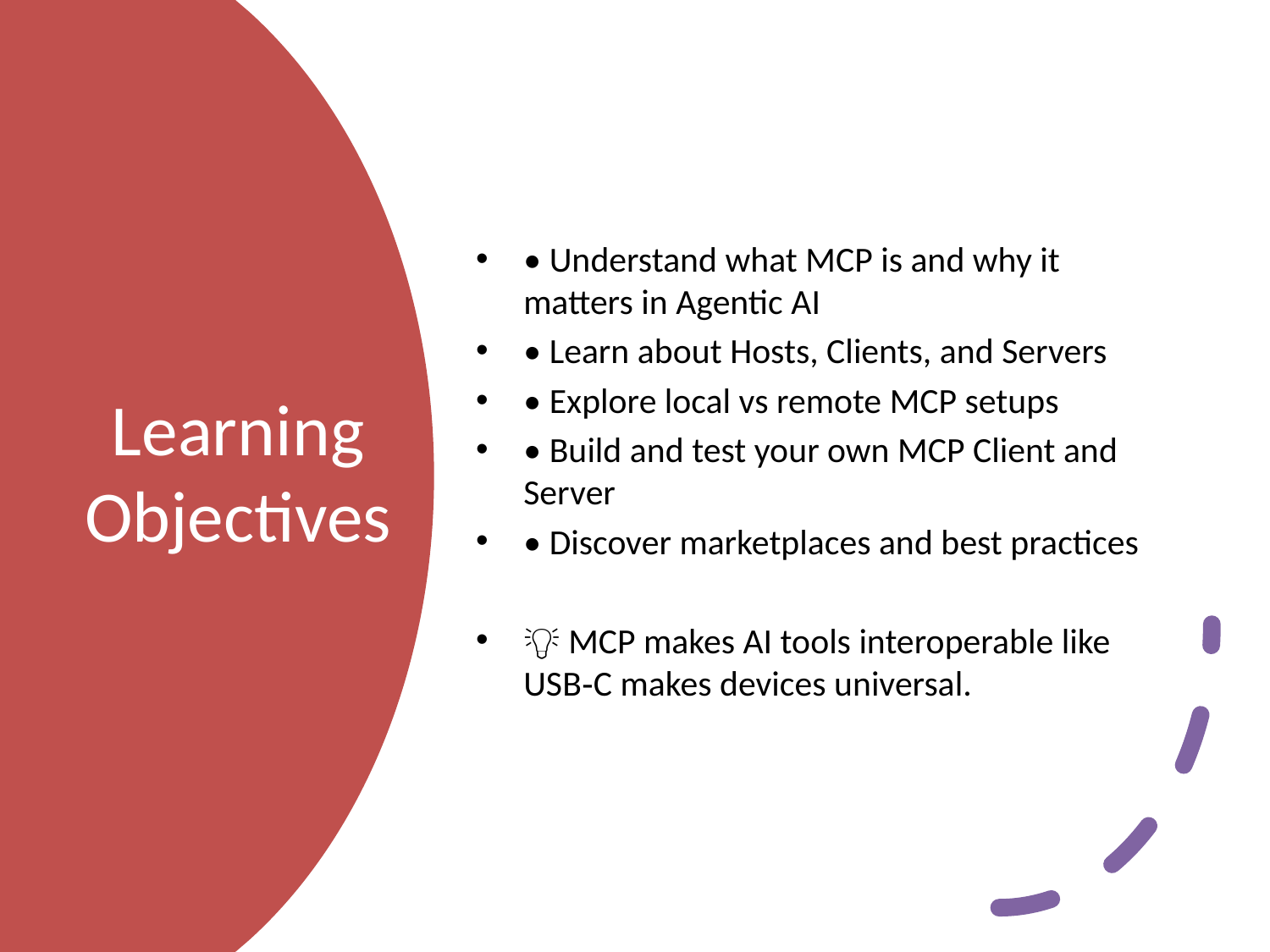

• Understand what MCP is and why it matters in Agentic AI
• Learn about Hosts, Clients, and Servers
• Explore local vs remote MCP setups
• Build and test your own MCP Client and Server
• Discover marketplaces and best practices

💡 MCP makes AI tools interoperable like USB‑C makes devices universal.
# Learning Objectives